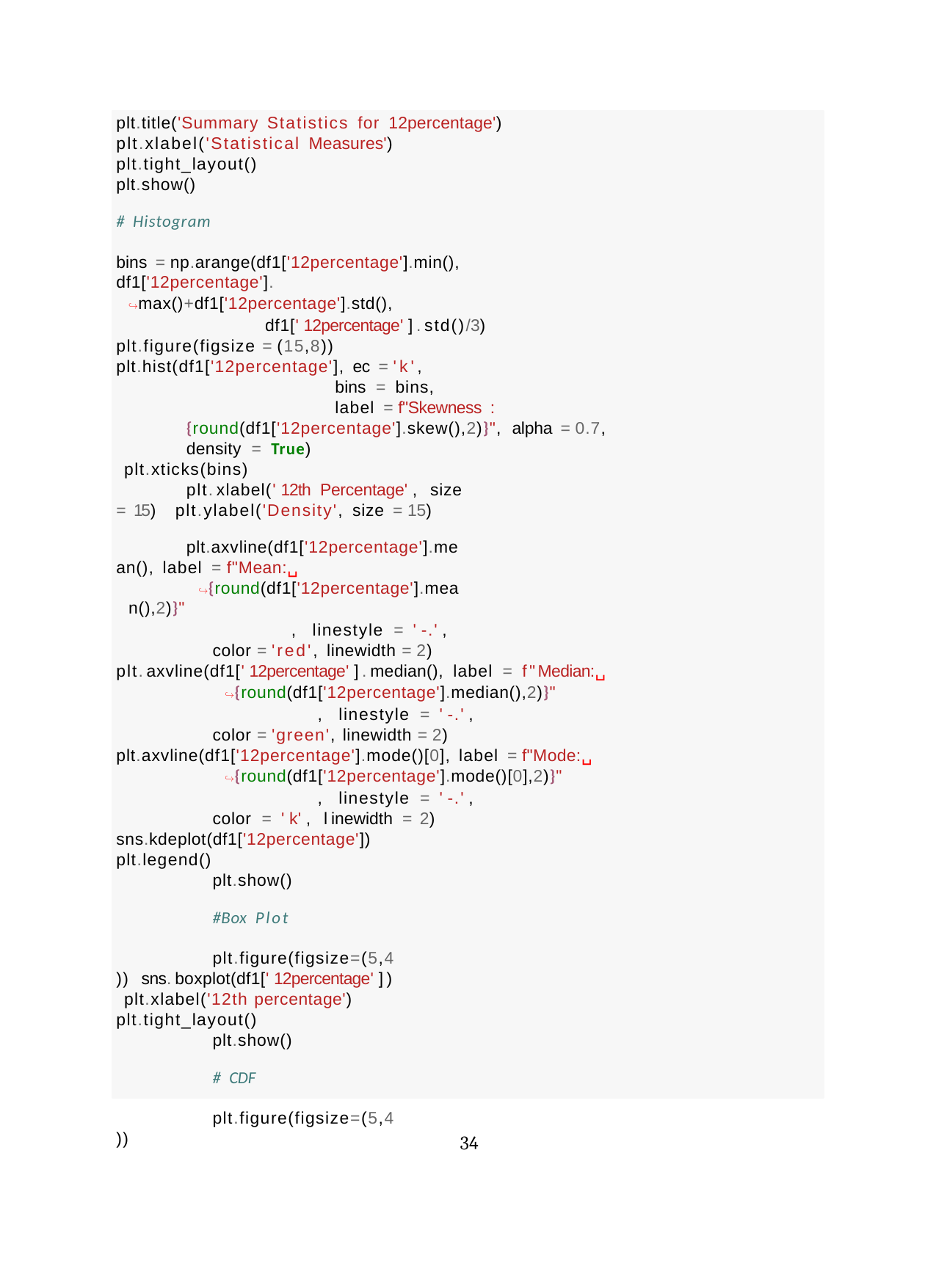

plt.title('Summary Statistics for 12percentage')  plt.xlabel('Statistical Measures')  plt.tight_layout()
plt.show()

# Histogram

bins = np.arange(df1['12percentage'].min(), df1['12percentage'].
↪max()+df1['12percentage'].std(),
df1['12percentage'].std()/3)  plt.figure(figsize = (15,8))  plt.hist(df1['12percentage'], ec = 'k',
bins  =  bins,
label = f"Skewness : {round(df1['12percentage'].skew(),2)}",  alpha = 0.7,
density  =  True)  plt.xticks(bins)
plt.xlabel('12th  Percentage',  size  =  15)  plt.ylabel('Density', size = 15)

plt.axvline(df1['12percentage'].mean(), label = f"Mean:␣
↪{round(df1['12percentage'].mean(),2)}"
,  linestyle  =  '-.',
color = 'red', linewidth = 2)  plt.axvline(df1['12percentage'].median(),  label  =  f"Median:␣
↪{round(df1['12percentage'].median(),2)}"
,  linestyle  =  '-.',
color = 'green', linewidth = 2)  plt.axvline(df1['12percentage'].mode()[0], label = f"Mode:␣
↪{round(df1['12percentage'].mode()[0],2)}"
,  linestyle  =  '-.',
color  =  'k',  linewidth  =  2)  sns.kdeplot(df1['12percentage'])  plt.legend()
plt.show()

#Box Plot

plt.figure(figsize=(5,4))  sns.boxplot(df1['12percentage'])  plt.xlabel('12th percentage')  plt.tight_layout()
plt.show()

# CDF

plt.figure(figsize=(5,4))
34